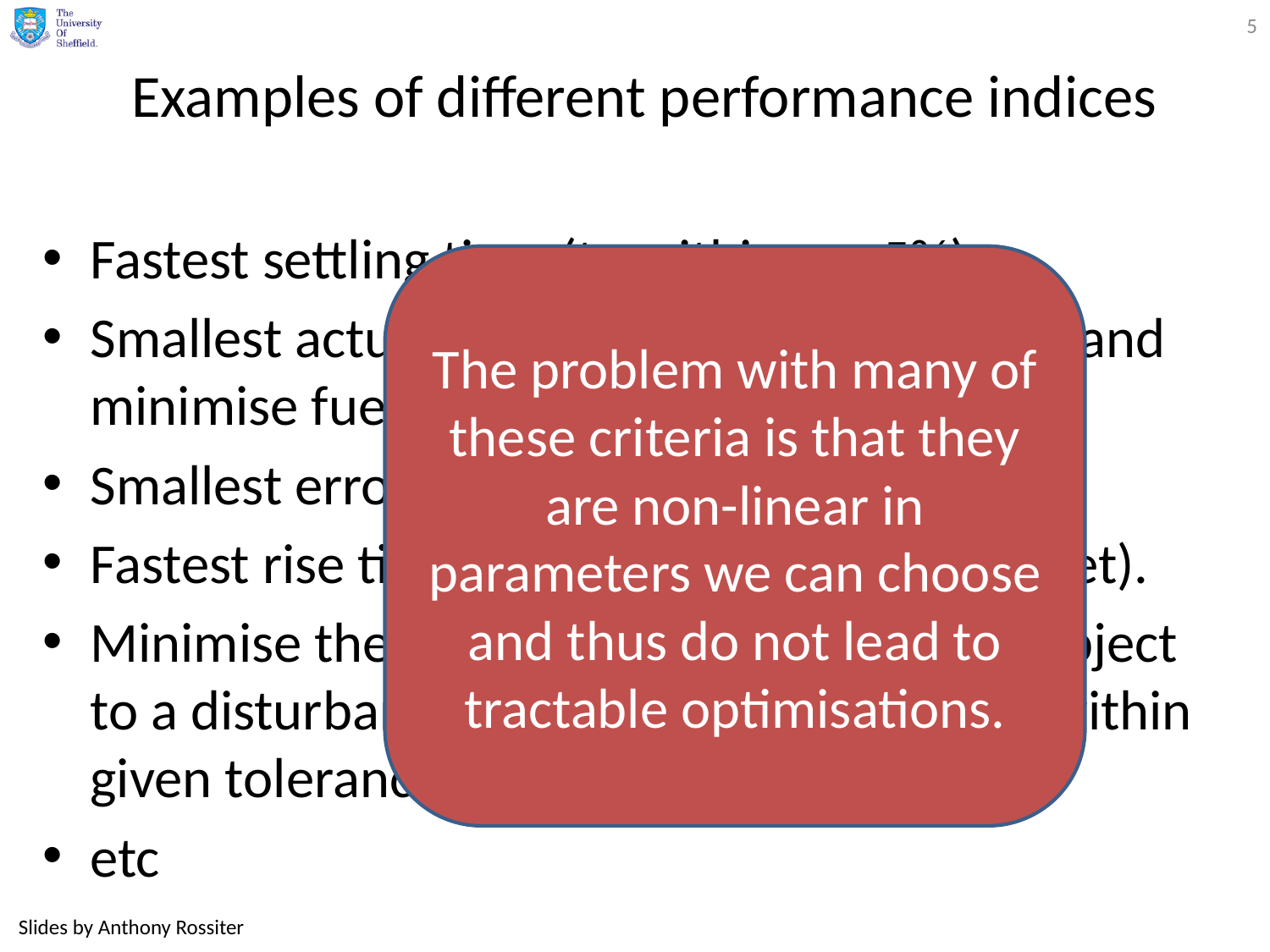

5
# Examples of different performance indices
Fastest settling time (to within say 5%).
Smallest actuation energy (to avoid fatigue and minimise fuel costs).
Smallest error on average.
Fastest rise time (so operating close to target).
Minimise the maximum deviation when subject to a disturbance (ensures quality remains within given tolerance).
etc
The problem with many of these criteria is that they are non-linear in parameters we can choose and thus do not lead to tractable optimisations.
Slides by Anthony Rossiter